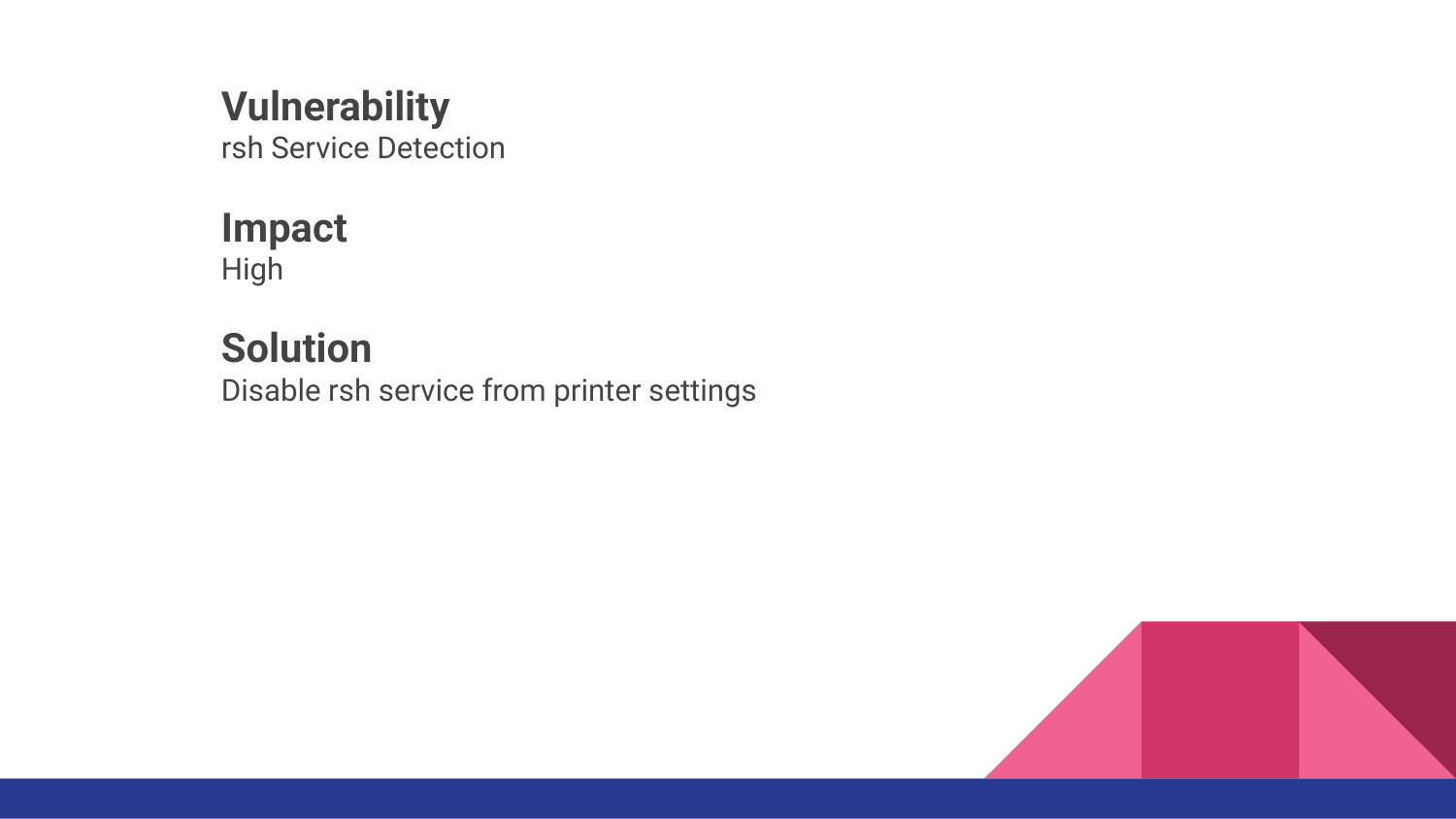

Vulnerability
rsh Service Detection

Impact
High

Solution
Disable rsh service from printer settings